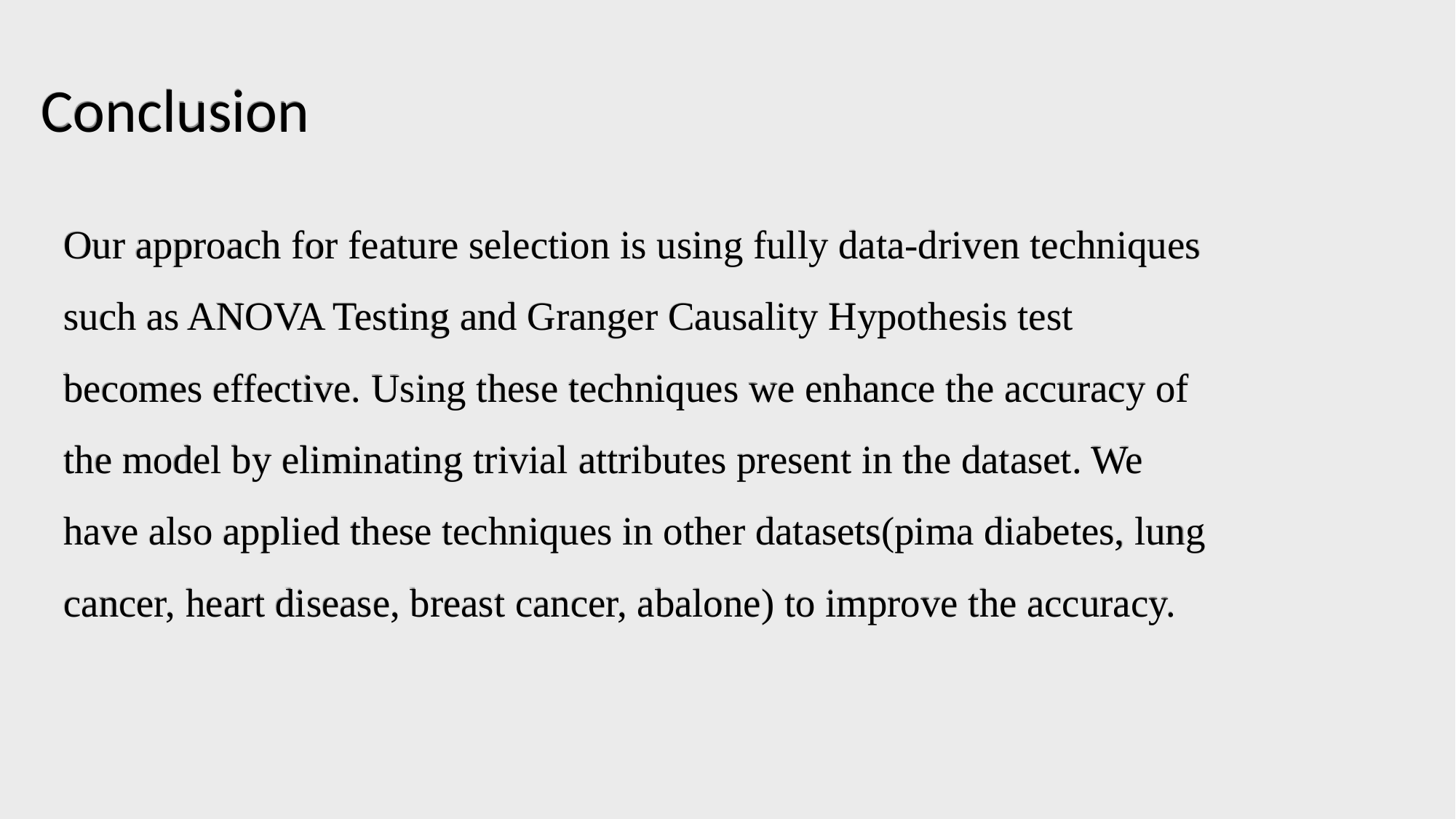

Conclusion
Our approach for feature selection is using fully data-driven techniques
such as ANOVA Testing and Granger Causality Hypothesis test
becomes effective. Using these techniques we enhance the accuracy of
the model by eliminating trivial attributes present in the dataset. We
have also applied these techniques in other datasets(pima diabetes, lung
cancer, heart disease, breast cancer, abalone) to improve the accuracy.